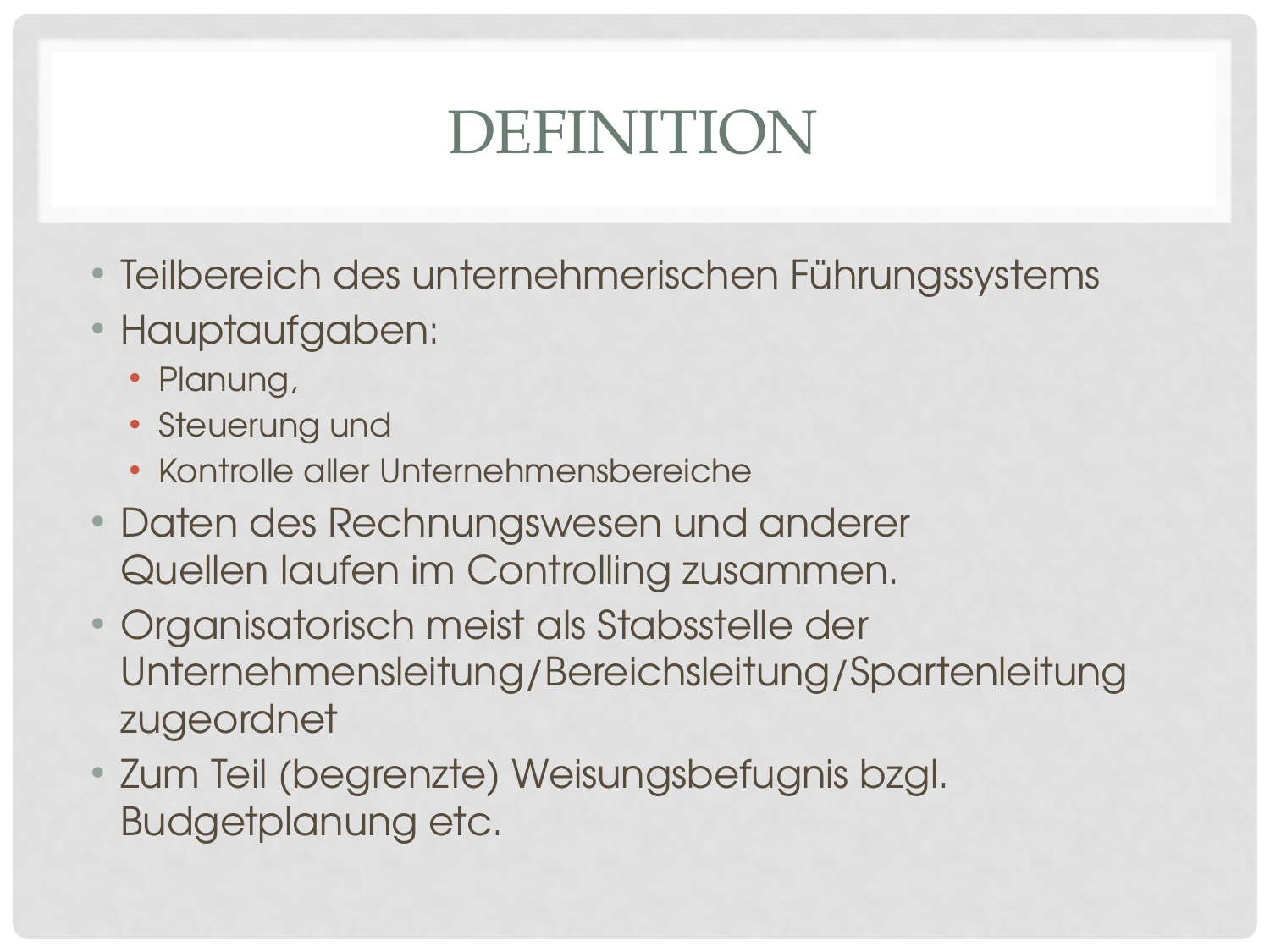

# Definition
Teilbereich des unternehmerischen Führungssystems
Hauptaufgaben:
Planung,
Steuerung und
Kontrolle aller Unternehmensbereiche
Daten des Rechnungswesen und anderer Quellen laufen im Controlling zusammen.
Organisatorisch meist als Stabsstelle der Unternehmensleitung/Bereichsleitung/Spartenleitung zugeordnet
Zum Teil (begrenzte) Weisungsbefugnis bzgl. Budgetplanung etc.